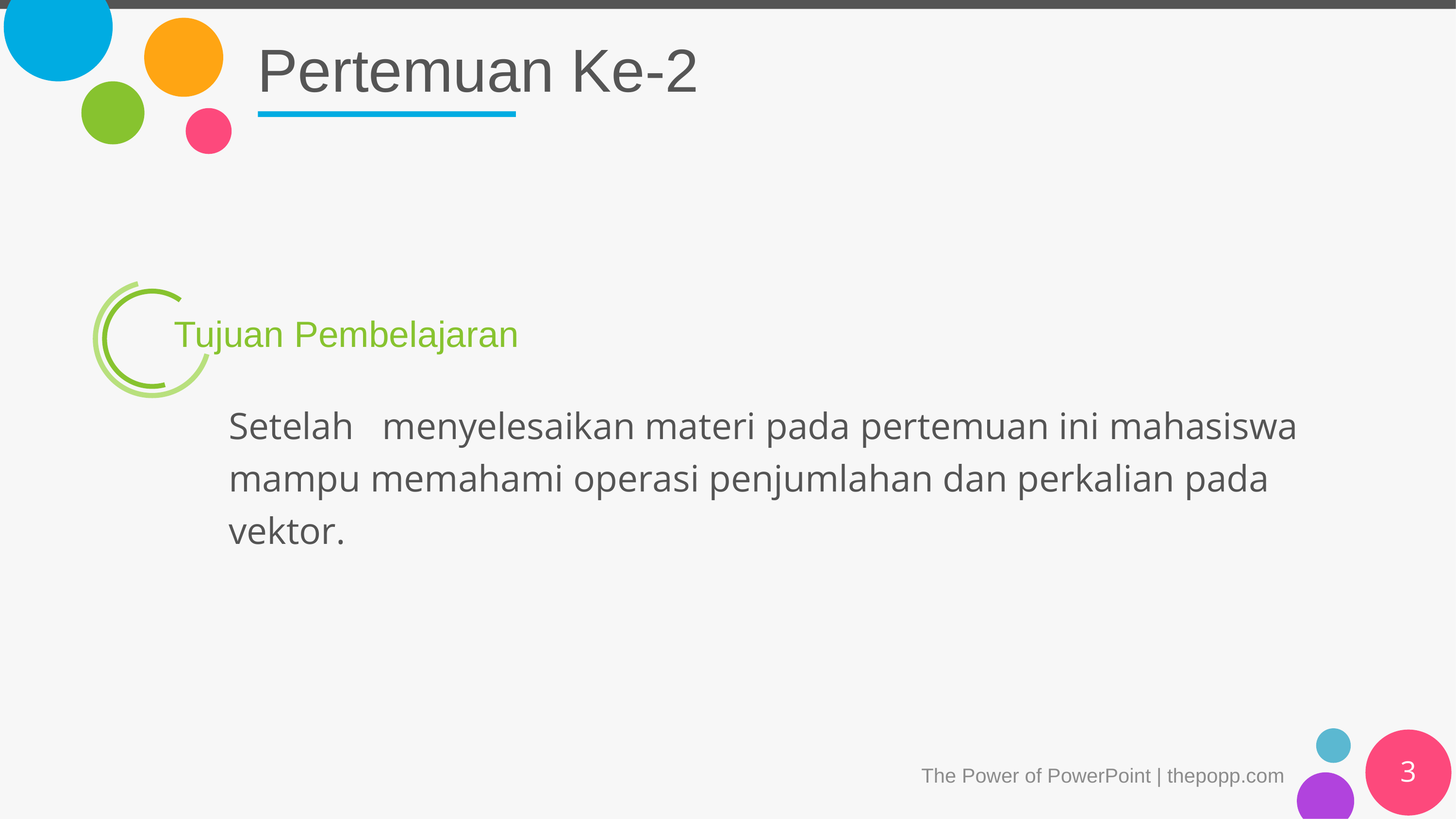

# Pertemuan Ke-2

Tujuan Pembelajaran
Setelah   menyelesaikan materi pada pertemuan ini mahasiswa mampu memahami operasi penjumlahan dan perkalian pada vektor.

3
The Power of PowerPoint | thepopp.com